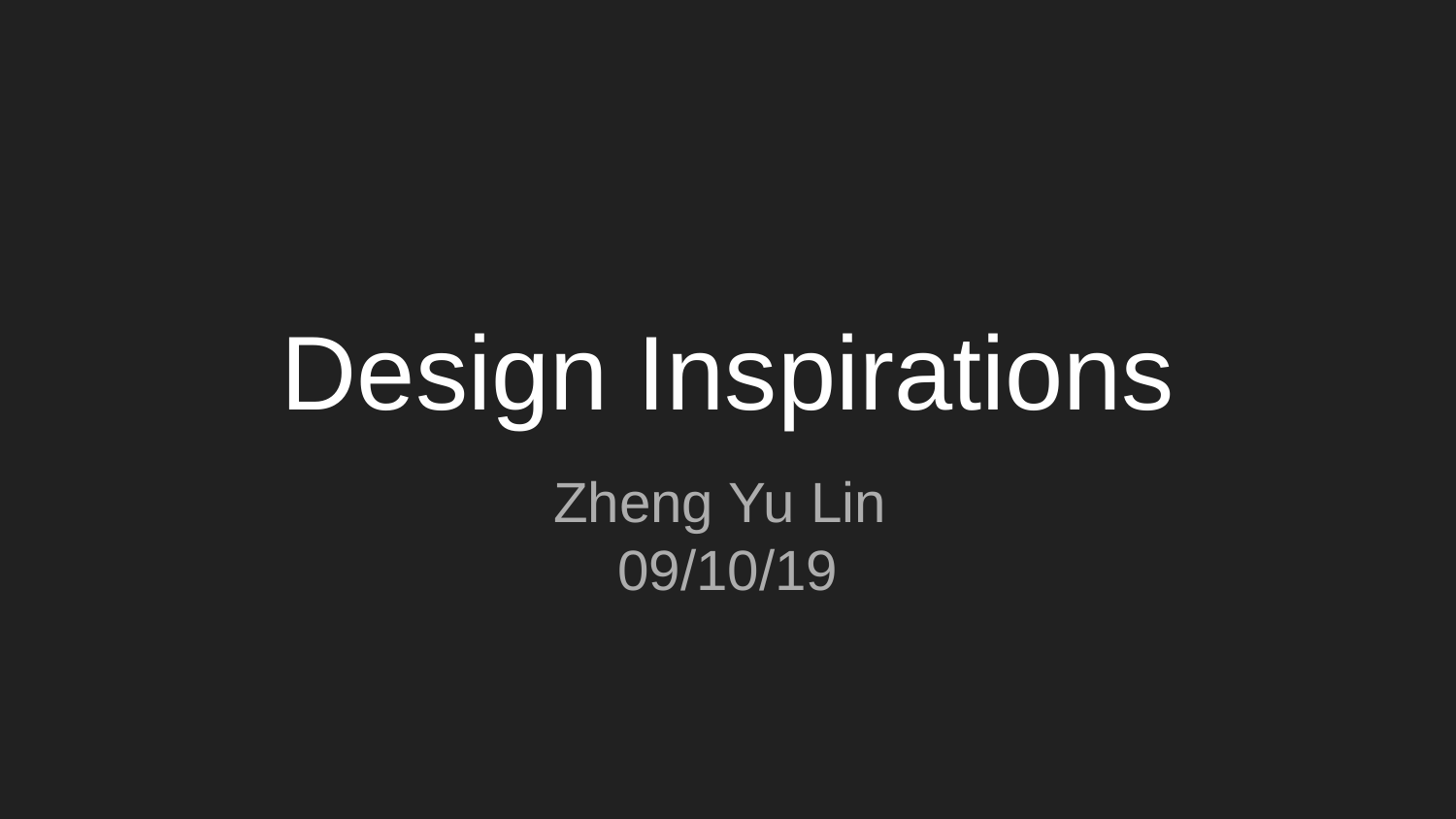

# Design Inspirations
Zheng Yu Lin
09/10/19